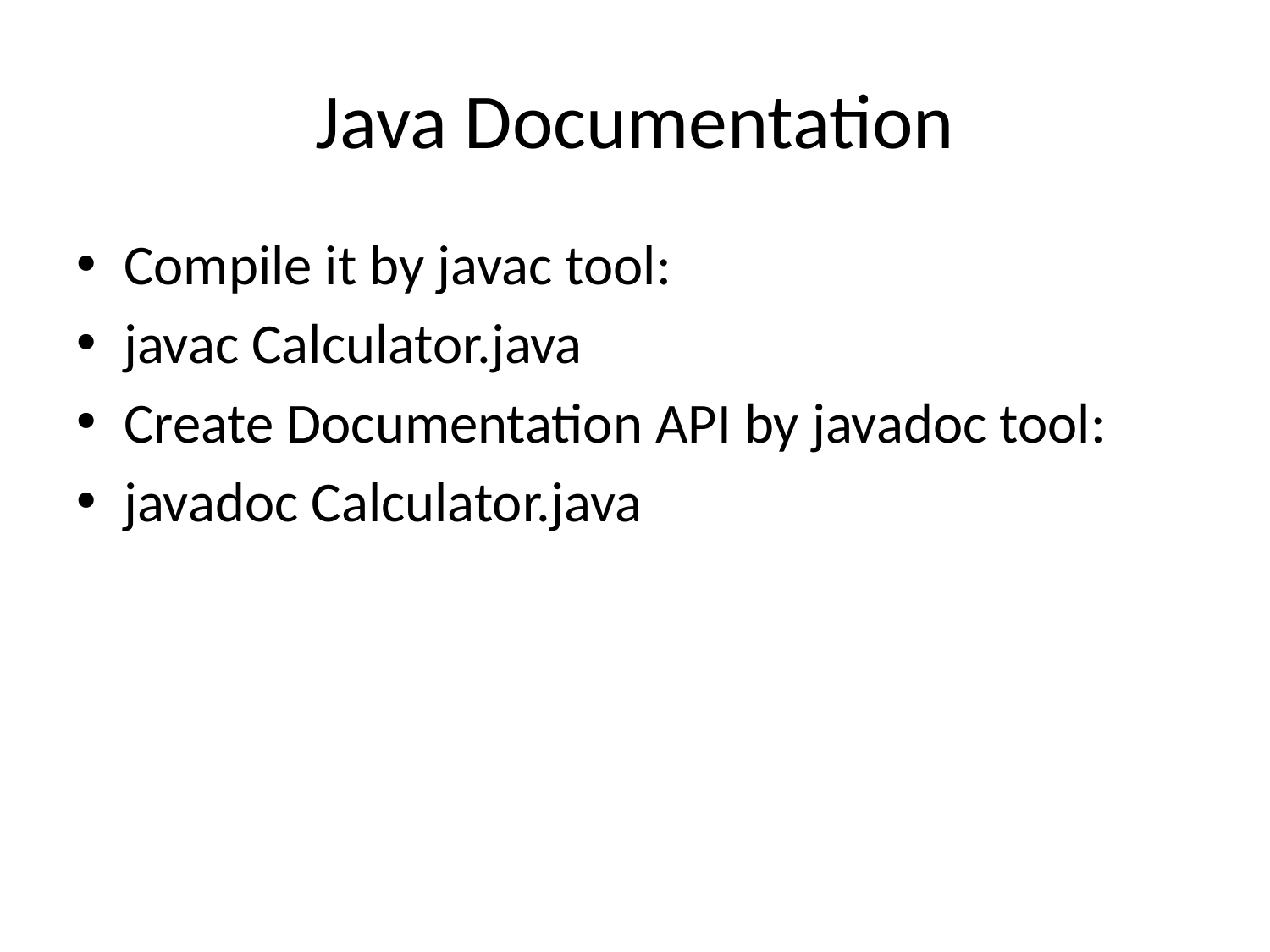

# Java Documentation
Compile it by javac tool:
javac Calculator.java
Create Documentation API by javadoc tool:
javadoc Calculator.java